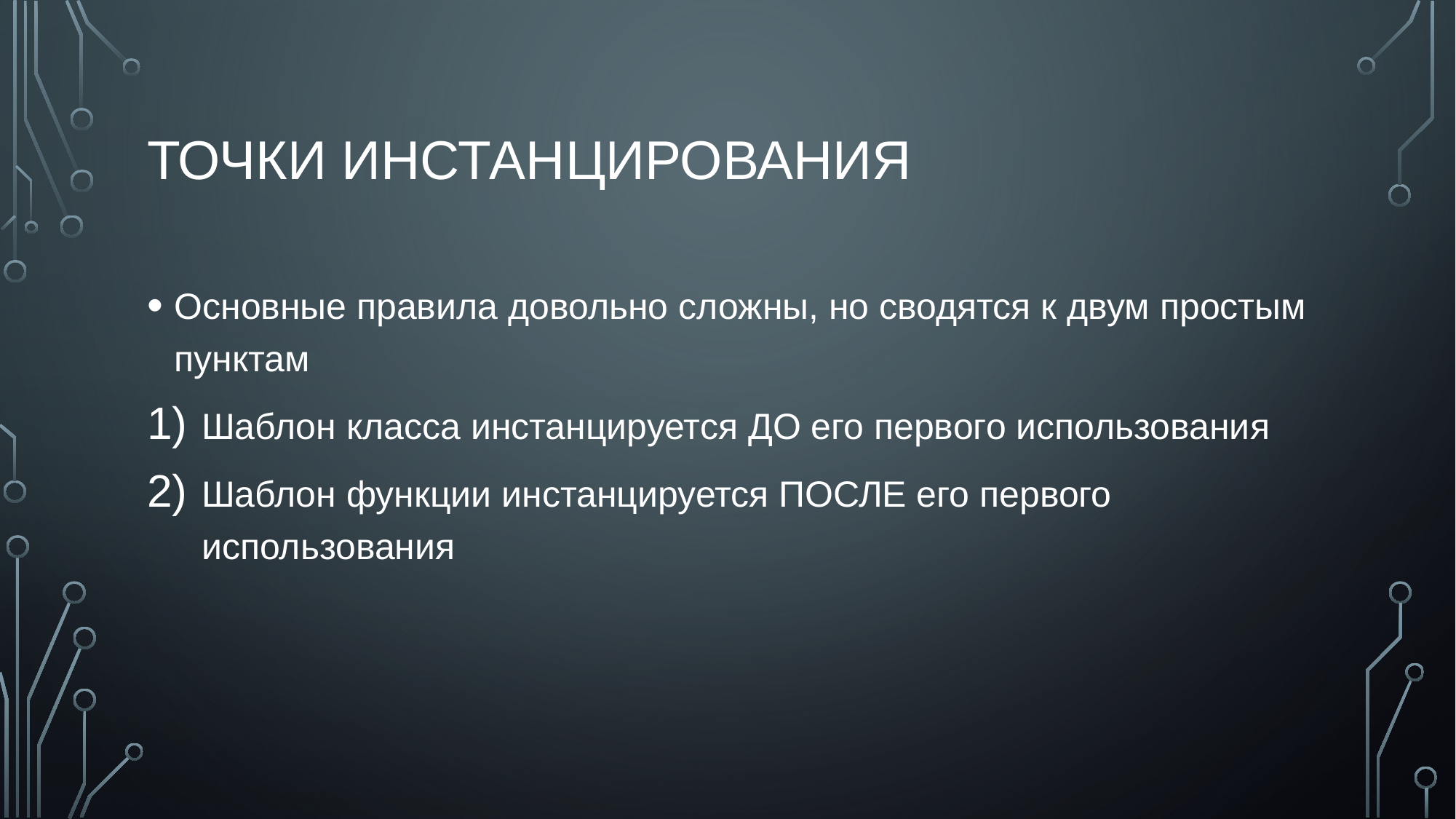

# ТОЧКИ инстанцирования
Основные правила довольно сложны, но сводятся к двум простым пунктам
Шаблон класса инстанцируется ДО его первого использования
Шаблон функции инстанцируется ПОСЛЕ его первого использования